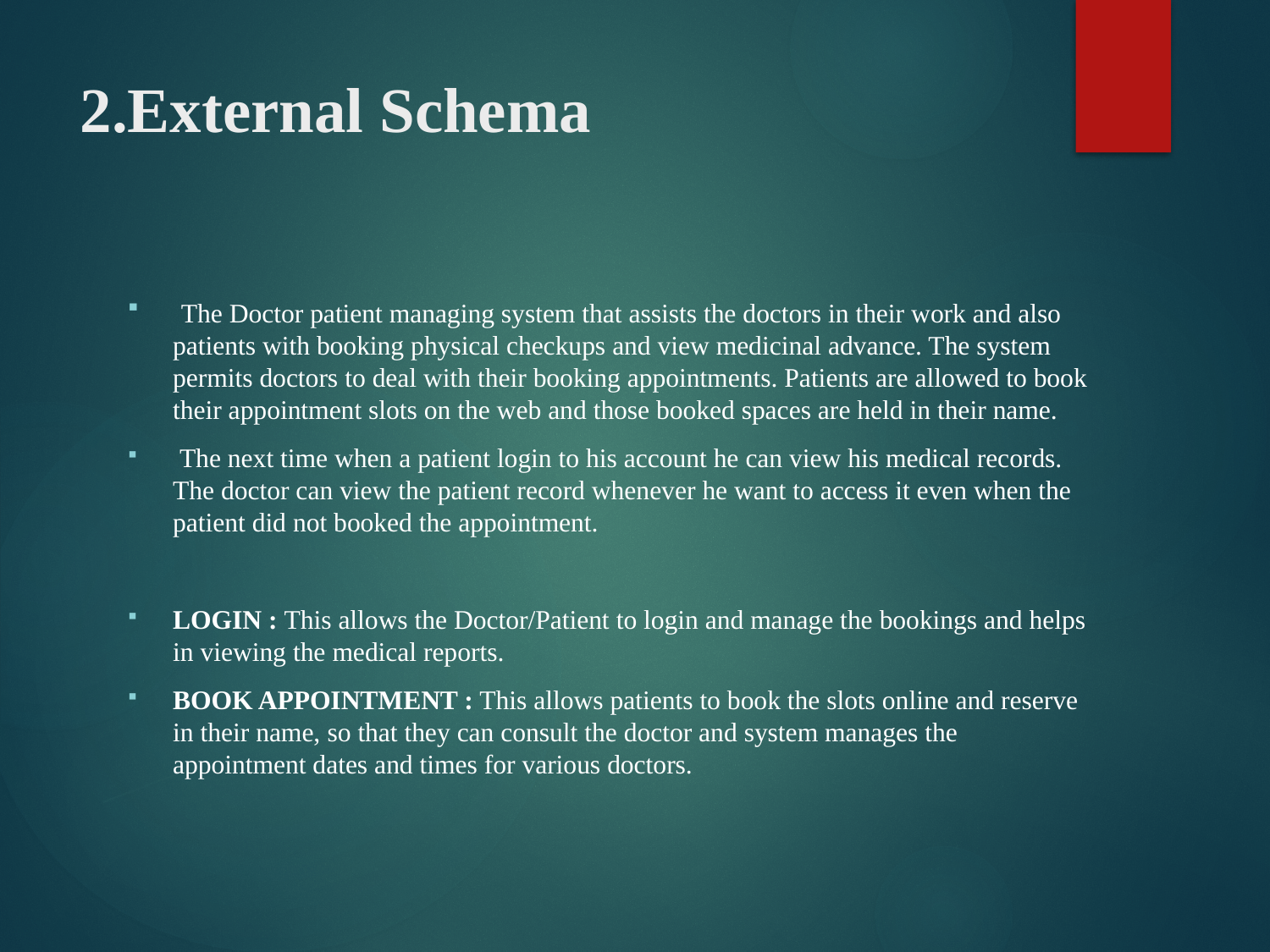

# 2.External Schema

 The Doctor patient managing system that assists the doctors in their work and also patients with booking physical checkups and view medicinal advance. The system permits doctors to deal with their booking appointments. Patients are allowed to book their appointment slots on the web and those booked spaces are held in their name.
 The next time when a patient login to his account he can view his medical records. The doctor can view the patient record whenever he want to access it even when the patient did not booked the appointment.

LOGIN : This allows the Doctor/Patient to login and manage the bookings and helps in viewing the medical reports.
BOOK APPOINTMENT : This allows patients to book the slots online and reserve in their name, so that they can consult the doctor and system manages the appointment dates and times for various doctors.